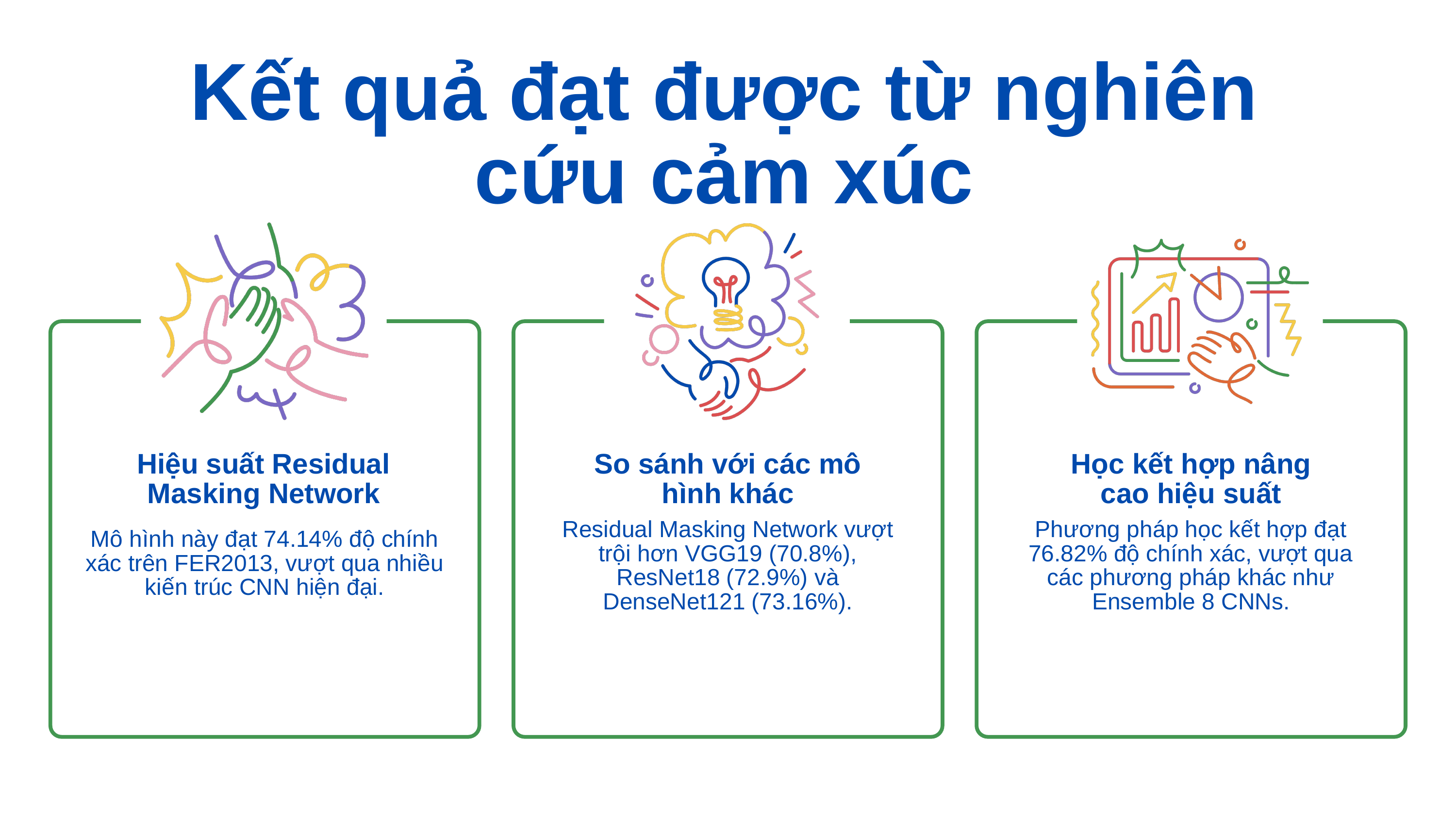

Kết quả đạt được từ nghiên cứu cảm xúc

Hiệu suất Residual Masking Network
So sánh với các mô hình khác
Học kết hợp nâng cao hiệu suất
Residual Masking Network vượt trội hơn VGG19 (70.8%), ResNet18 (72.9%) và DenseNet121 (73.16%).
Phương pháp học kết hợp đạt 76.82% độ chính xác, vượt qua các phương pháp khác như Ensemble 8 CNNs.
Mô hình này đạt 74.14% độ chính xác trên FER2013, vượt qua nhiều kiến trúc CNN hiện đại.